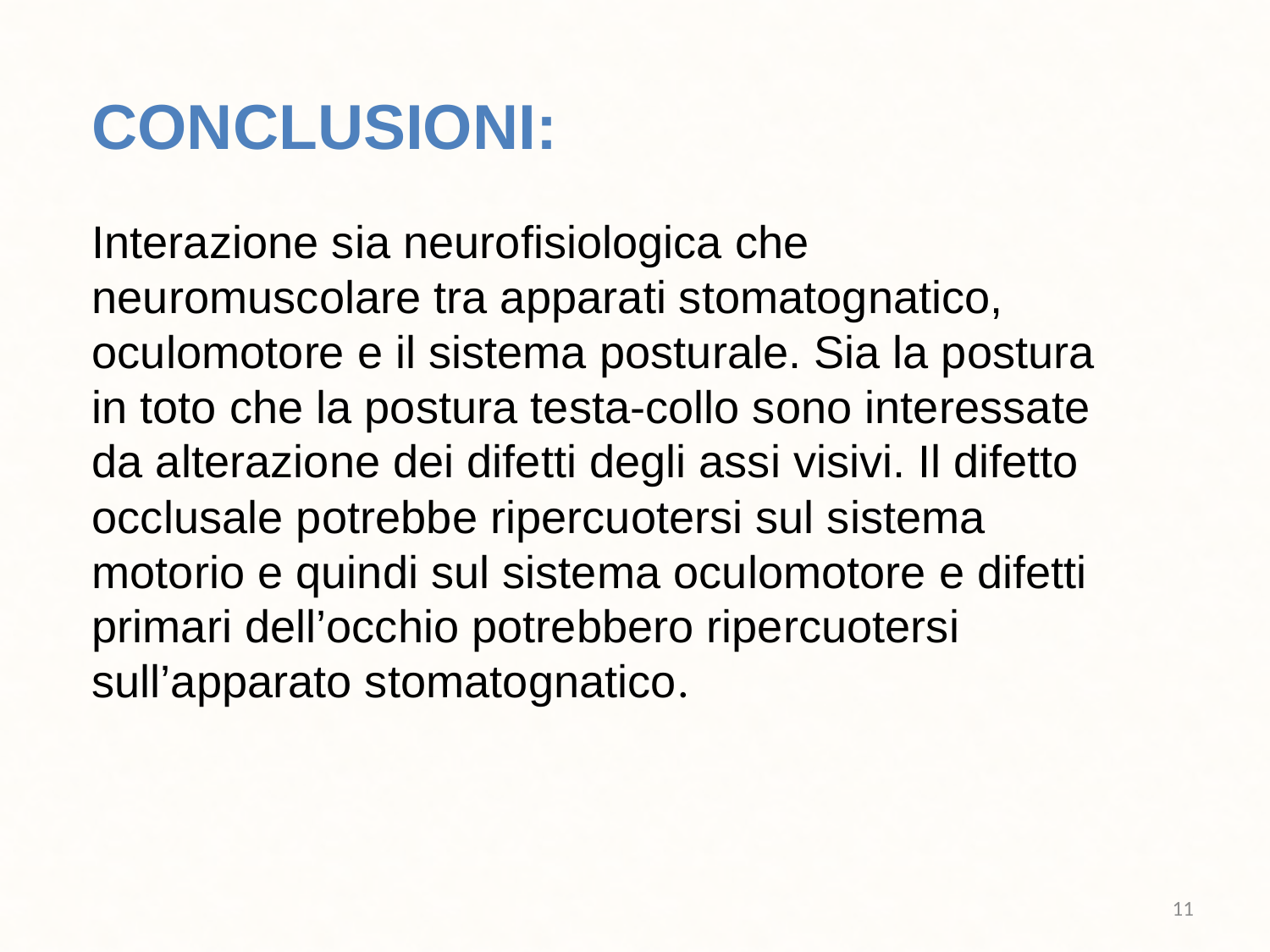

CONCLUSIONI:

Interazione sia neurofisiologica che neuromuscolare tra apparati stomatognatico, oculomotore e il sistema posturale. Sia la postura in toto che la postura testa-collo sono interessate da alterazione dei difetti degli assi visivi. Il difetto occlusale potrebbe ripercuotersi sul sistema motorio e quindi sul sistema oculomotore e difetti primari dell’occhio potrebbero ripercuotersi sull’apparato stomatognatico.

11